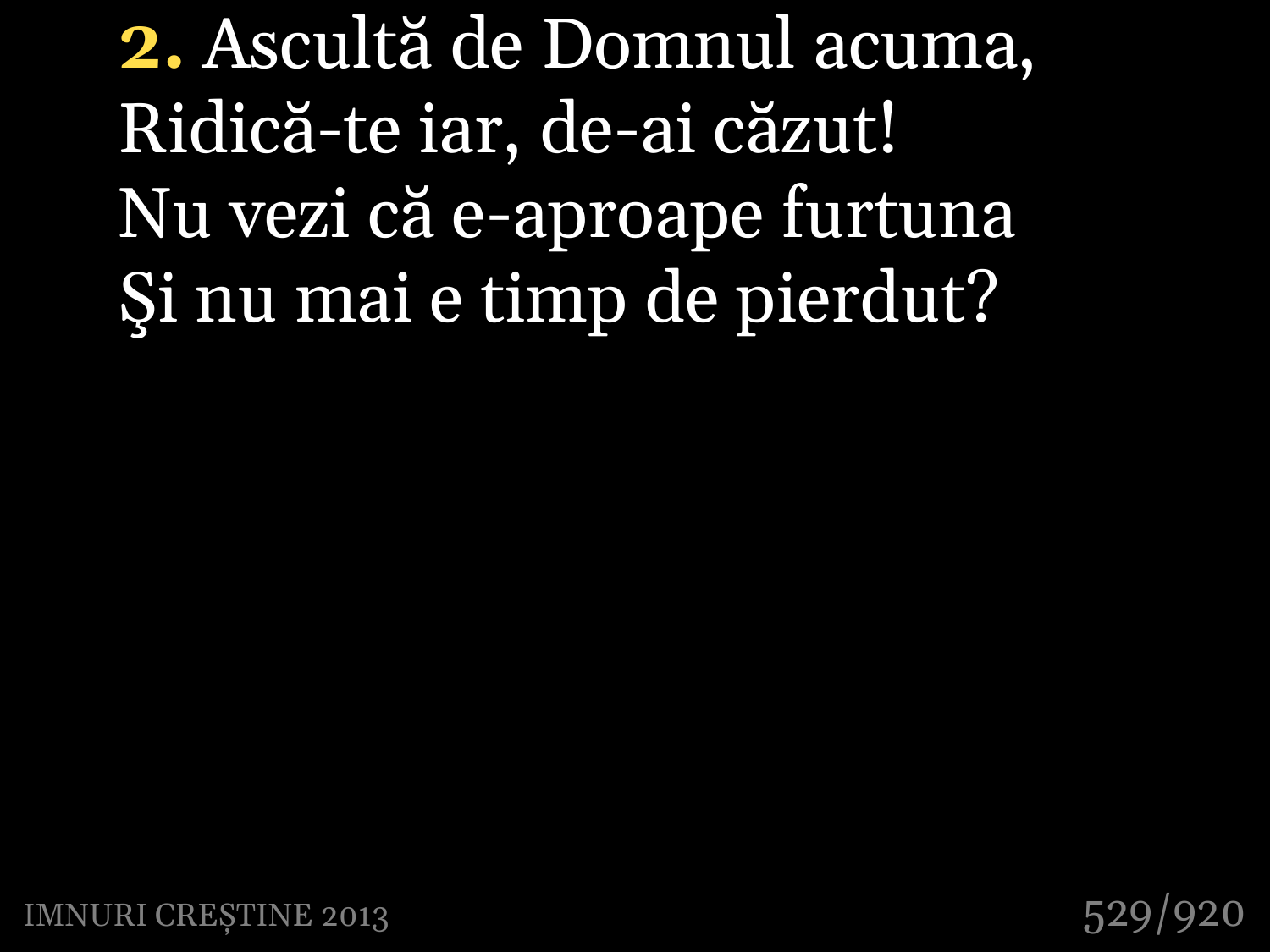

2. Ascultă de Domnul acuma,
Ridică-te iar, de-ai căzut!
Nu vezi că e-aproape furtuna
Şi nu mai e timp de pierdut?
529/920
IMNURI CREȘTINE 2013